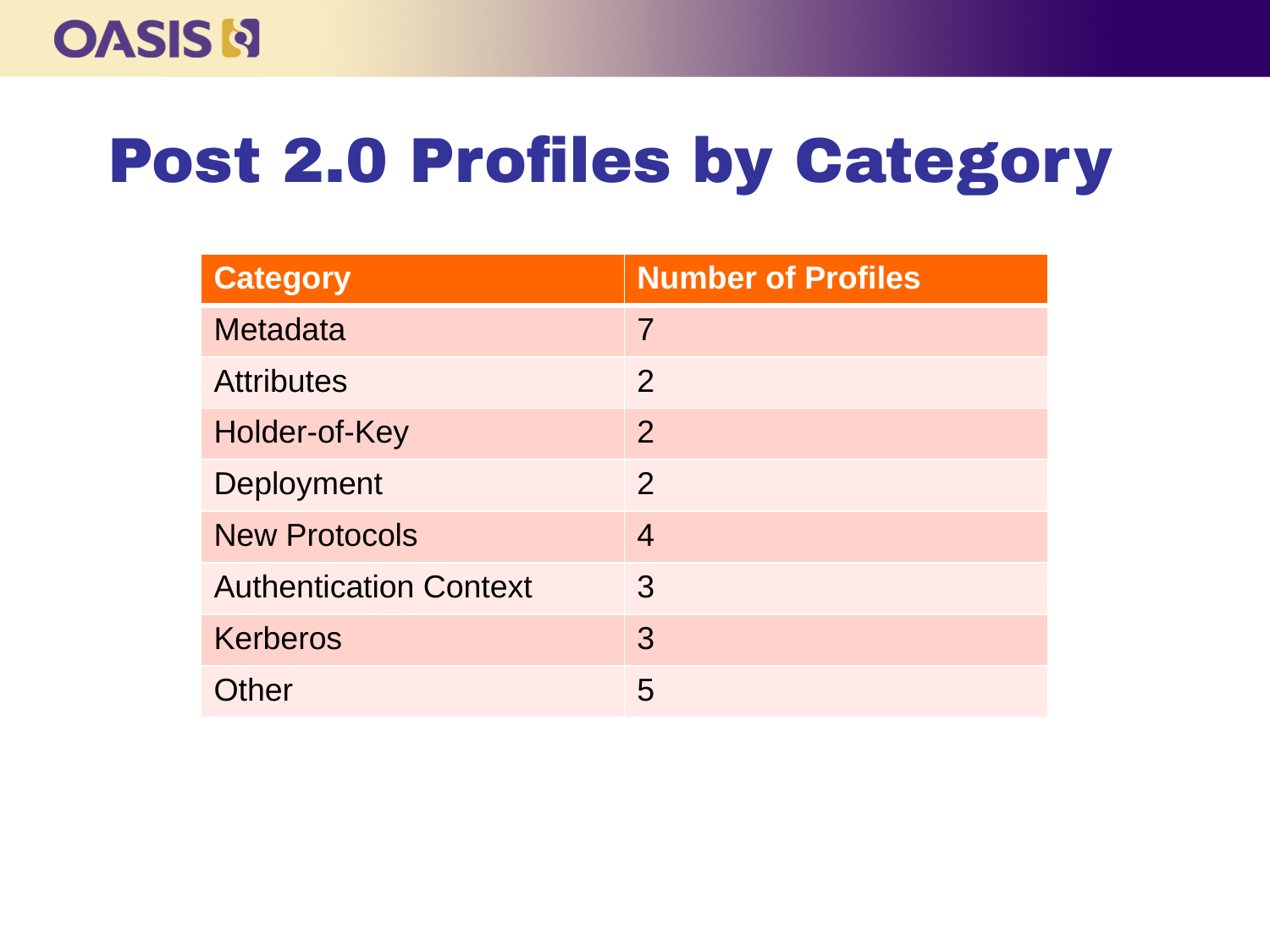

# Post 2.0 Profiles by Category
| Category | Number of Profiles |
| --- | --- |
| Metadata | 7 |
| Attributes | 2 |
| Holder-of-Key | 2 |
| Deployment | 2 |
| New Protocols | 4 |
| Authentication Context | 3 |
| Kerberos | 3 |
| Other | 5 |